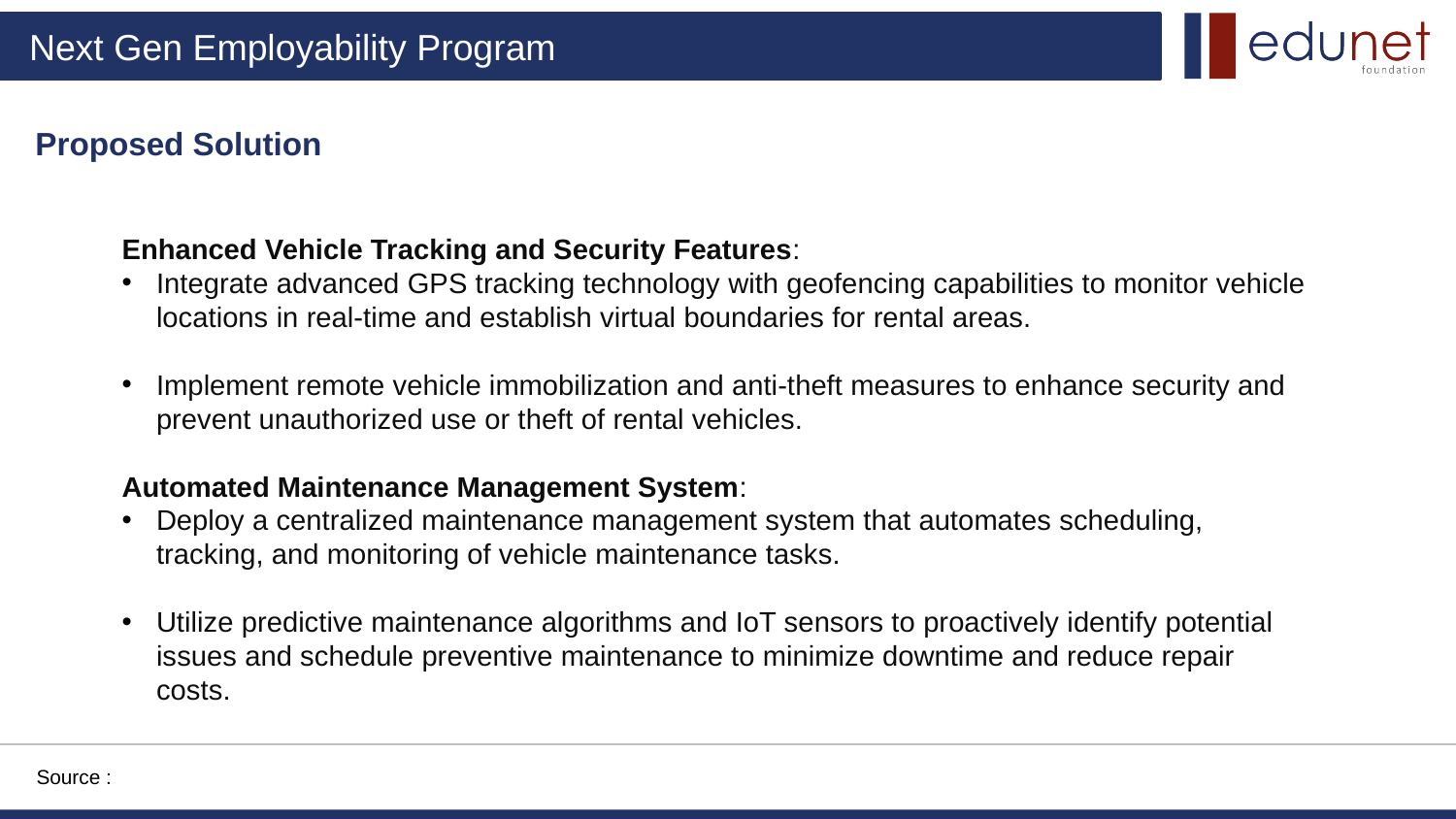

Proposed Solution
Enhanced Vehicle Tracking and Security Features:
Integrate advanced GPS tracking technology with geofencing capabilities to monitor vehicle locations in real-time and establish virtual boundaries for rental areas.

Implement remote vehicle immobilization and anti-theft measures to enhance security and prevent unauthorized use or theft of rental vehicles.

Automated Maintenance Management System:
Deploy a centralized maintenance management system that automates scheduling, tracking, and monitoring of vehicle maintenance tasks.

Utilize predictive maintenance algorithms and IoT sensors to proactively identify potential issues and schedule preventive maintenance to minimize downtime and reduce repair costs.

Source :